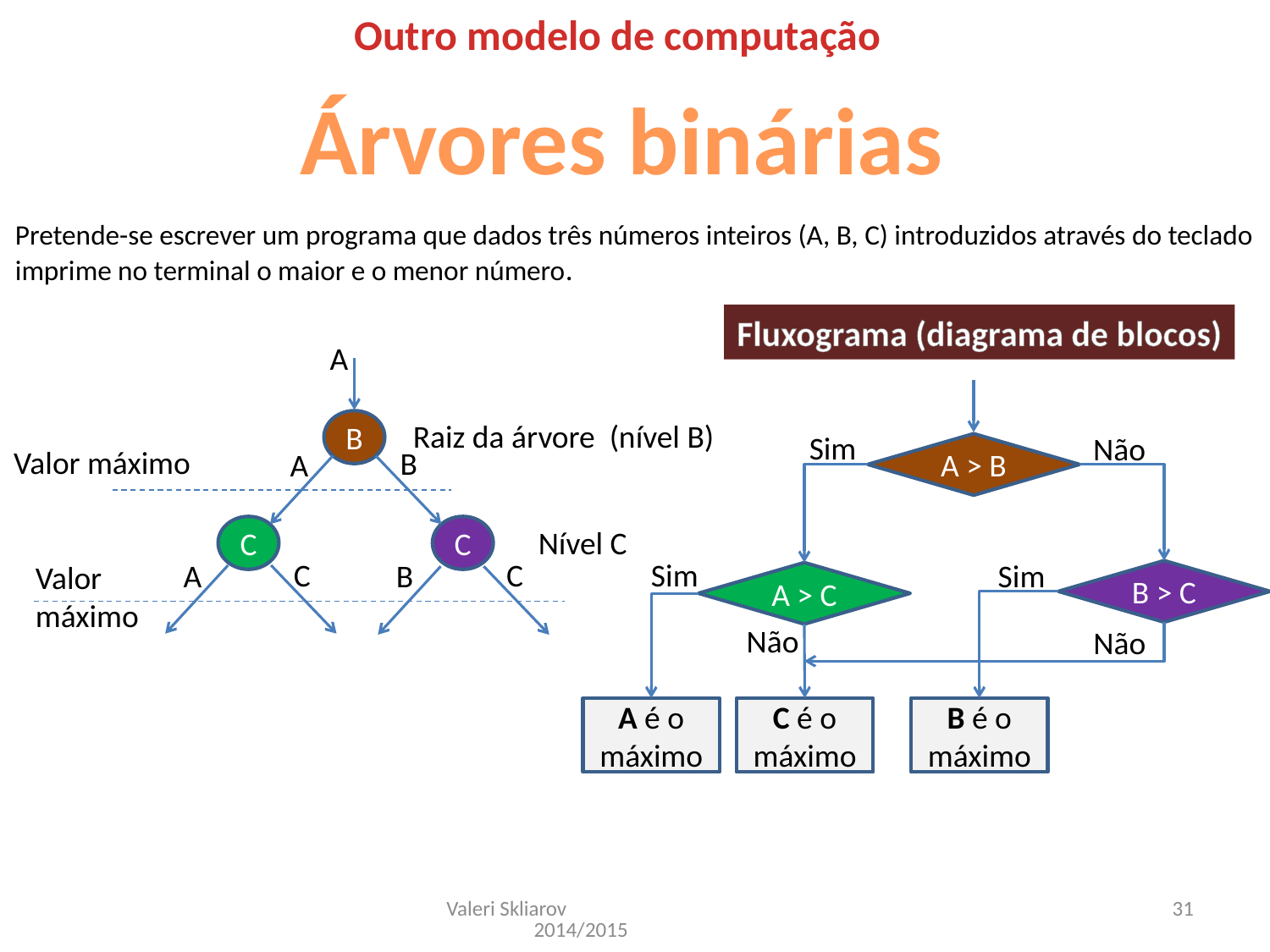

Outro modelo de computação
Árvores binárias
Pretende-se escrever um programa que dados três números inteiros (A, B, C) introduzidos através do teclado imprime no terminal o maior e o menor número.
Fluxograma (diagrama de blocos)
A
Raiz da árvore  (nível B)
B
Valor máximo
B
A
C
C
Nível C
C
C
A
B
Valor máximo
Sim
Não
A > B
Sim
Sim
B > C
A > C
Não
Não
A é o máximo
C é o máximo
B é o máximo
Valeri Skliarov                                                                      2014/2015
31